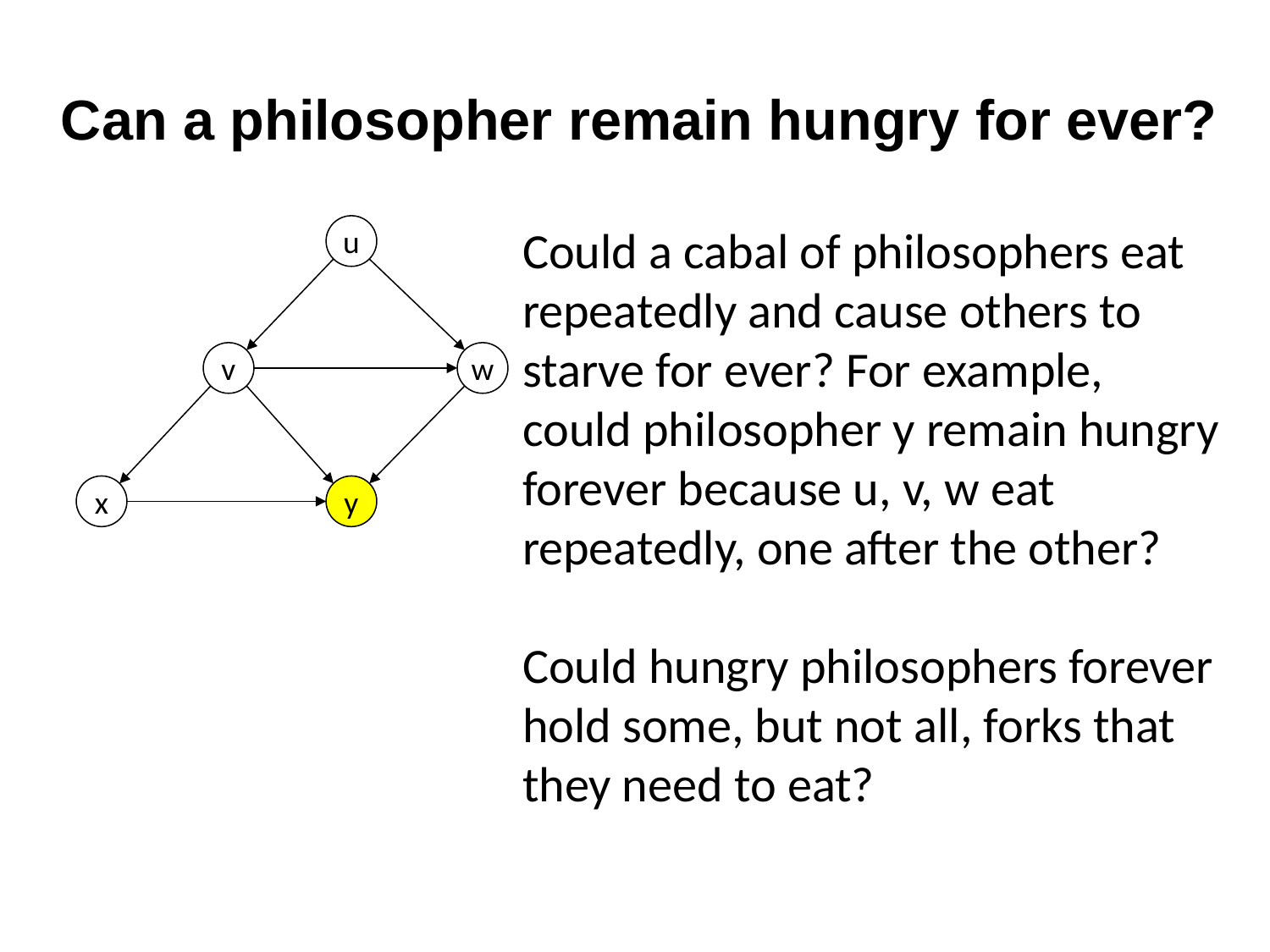

# Can a philosopher remain hungry for ever?
Could a cabal of philosophers eat repeatedly and cause others to starve for ever? For example, could philosopher y remain hungry forever because u, v, w eat repeatedly, one after the other?

Could hungry philosophers forever hold some, but not all, forks that they need to eat?
u
v
w
x
y